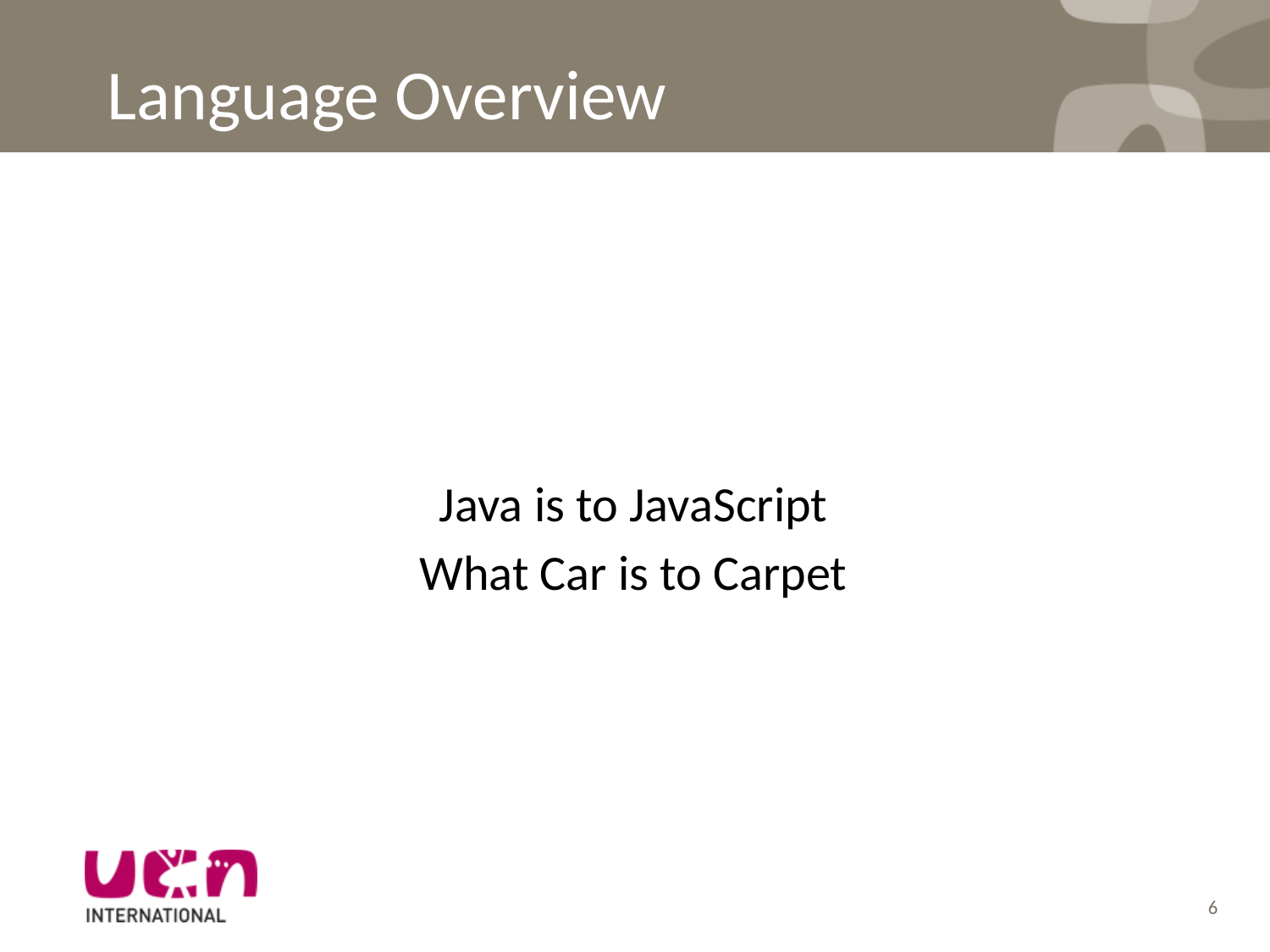

# Language Overview
Java is to JavaScript
What Car is to Carpet

6